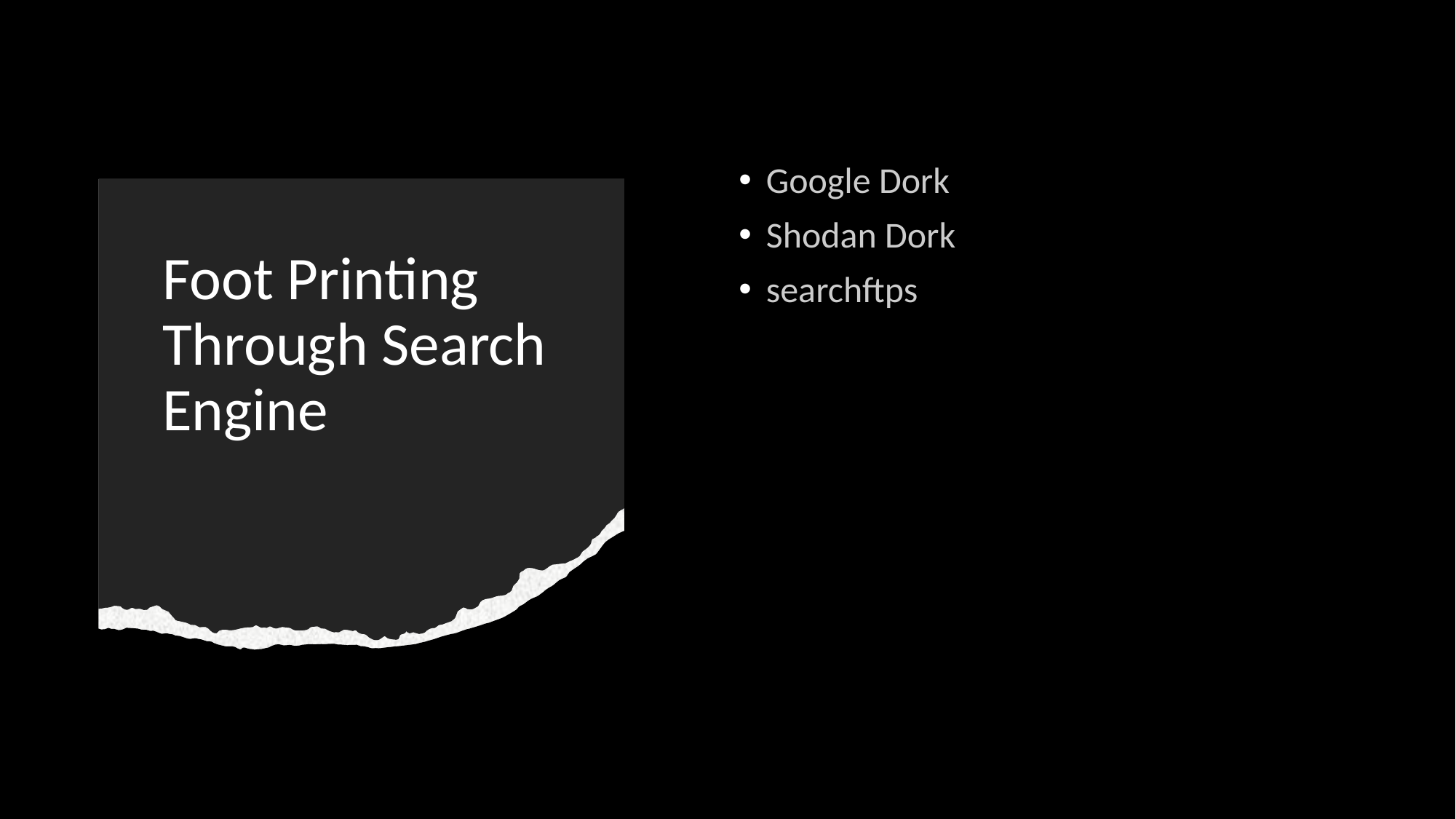

Google Dork
Shodan Dork
searchftps

# Foot Printing Through Search Engine